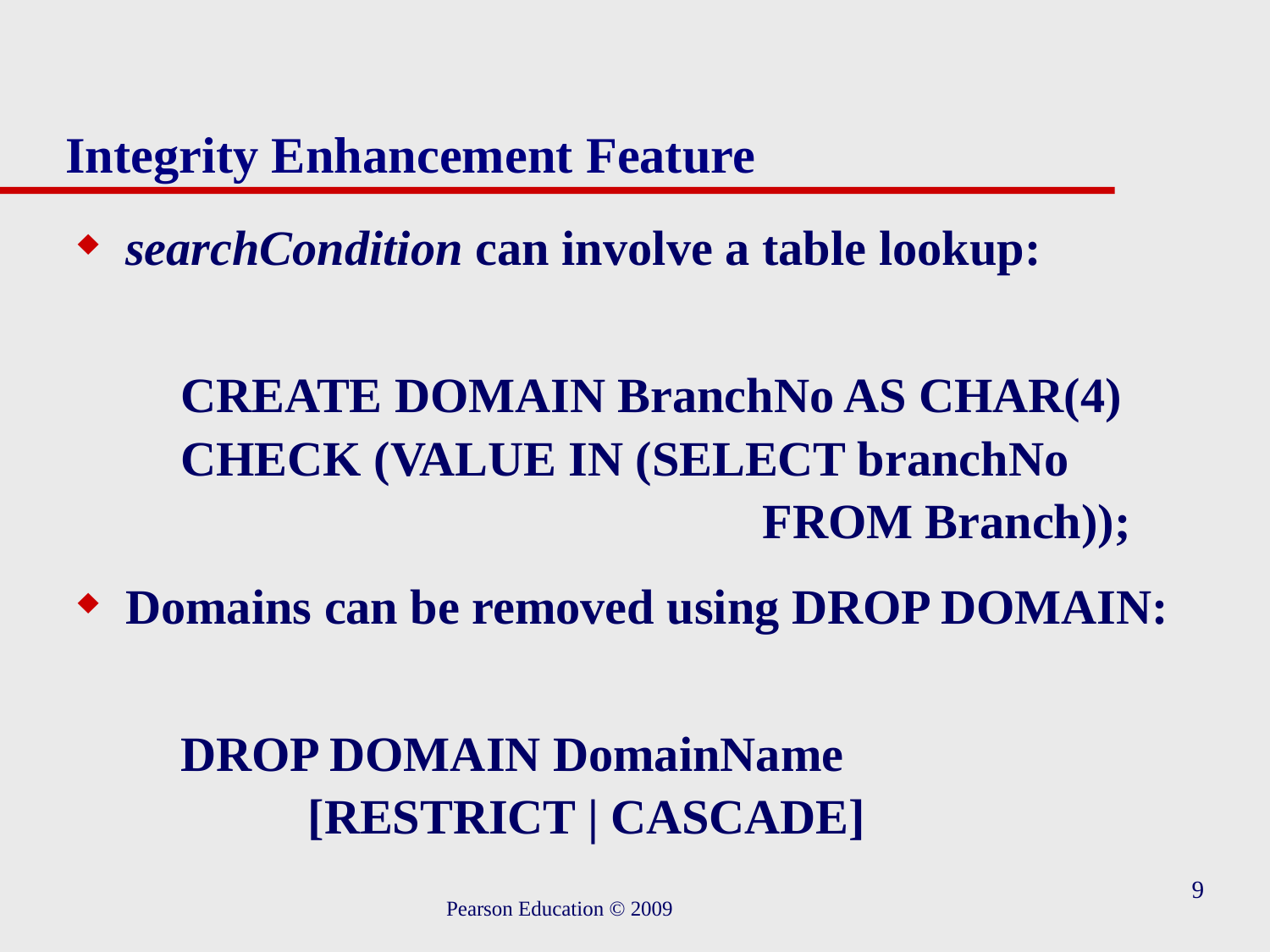

# Integrity Enhancement Feature
searchCondition can involve a table lookup:

	CREATE DOMAIN BranchNo AS CHAR(4)
	CHECK (VALUE IN (SELECT branchNo
					      FROM Branch));

Domains can be removed using DROP DOMAIN:

	DROP DOMAIN DomainName
		[RESTRICT | CASCADE]
9
Pearson Education © 2009